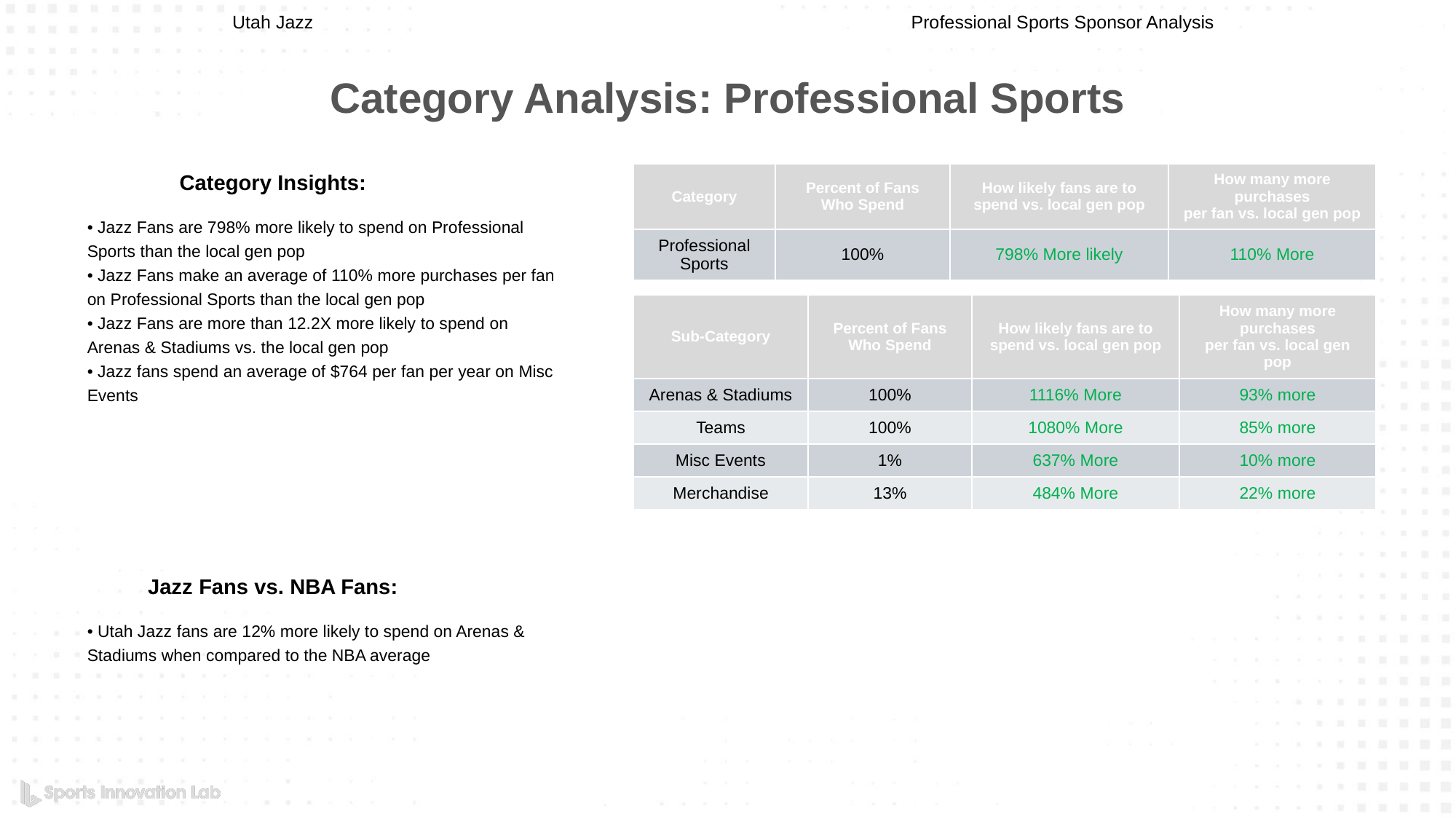

Utah Jazz
Professional Sports Sponsor Analysis
Category Analysis: Professional Sports
Category Insights:
| Category | Percent of Fans Who Spend | How likely fans are to spend vs. local gen pop | How many more purchases per fan vs. local gen pop |
| --- | --- | --- | --- |
| Professional Sports | 100% | 798% More likely | 110% More |
• Jazz Fans are 798% more likely to spend on Professional Sports than the local gen pop
• Jazz Fans make an average of 110% more purchases per fan on Professional Sports than the local gen pop
• Jazz Fans are more than 12.2X more likely to spend on Arenas & Stadiums vs. the local gen pop
• Jazz fans spend an average of $764 per fan per year on Misc Events
| Sub-Category | Percent of Fans Who Spend | How likely fans are to spend vs. local gen pop | How many more purchases per fan vs. local gen pop |
| --- | --- | --- | --- |
| Arenas & Stadiums | 100% | 1116% More | 93% more |
| Teams | 100% | 1080% More | 85% more |
| Misc Events | 1% | 637% More | 10% more |
| Merchandise | 13% | 484% More | 22% more |
Jazz Fans vs. NBA Fans:
• Utah Jazz fans are 12% more likely to spend on Arenas & Stadiums when compared to the NBA average